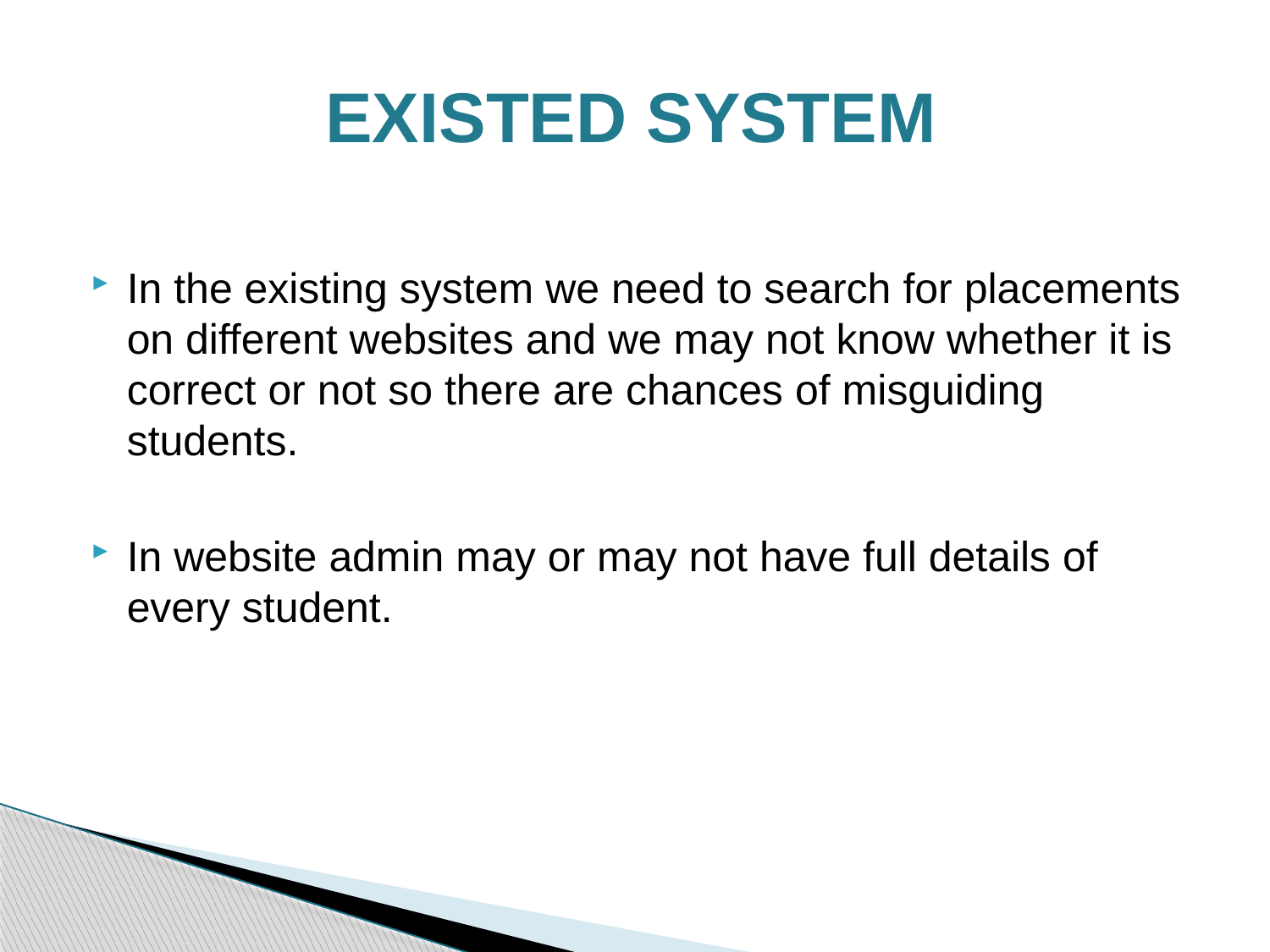

# EXISTED SYSTEM

In the existing system we need to search for placements on different websites and we may not know whether it is correct or not so there are chances of misguiding students.

In website admin may or may not have full details of every student.